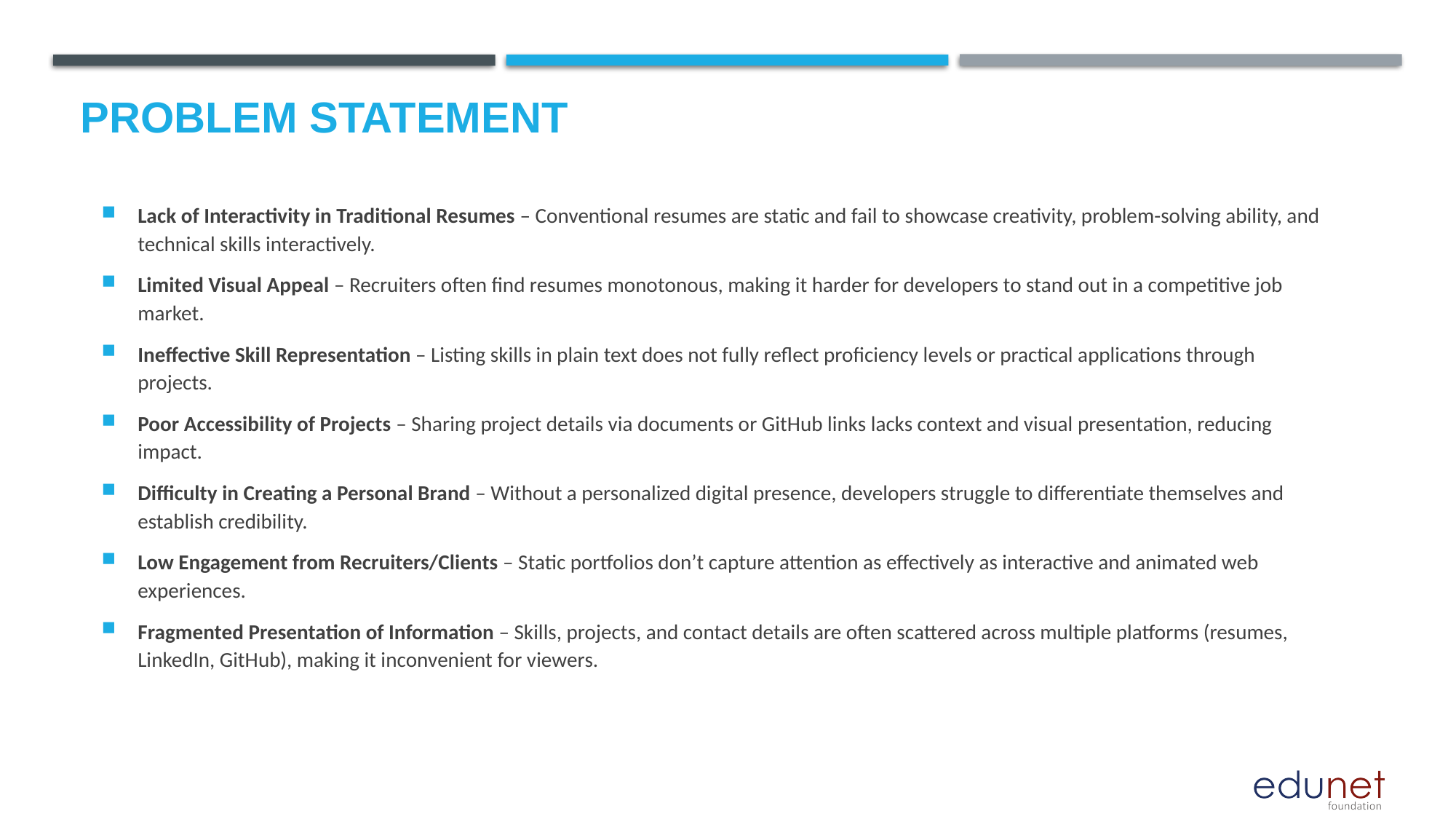

# Problem Statement
Lack of Interactivity in Traditional Resumes – Conventional resumes are static and fail to showcase creativity, problem-solving ability, and technical skills interactively.
Limited Visual Appeal – Recruiters often find resumes monotonous, making it harder for developers to stand out in a competitive job market.
Ineffective Skill Representation – Listing skills in plain text does not fully reflect proficiency levels or practical applications through projects.
Poor Accessibility of Projects – Sharing project details via documents or GitHub links lacks context and visual presentation, reducing impact.
Difficulty in Creating a Personal Brand – Without a personalized digital presence, developers struggle to differentiate themselves and establish credibility.
Low Engagement from Recruiters/Clients – Static portfolios don’t capture attention as effectively as interactive and animated web experiences.
Fragmented Presentation of Information – Skills, projects, and contact details are often scattered across multiple platforms (resumes, LinkedIn, GitHub), making it inconvenient for viewers.